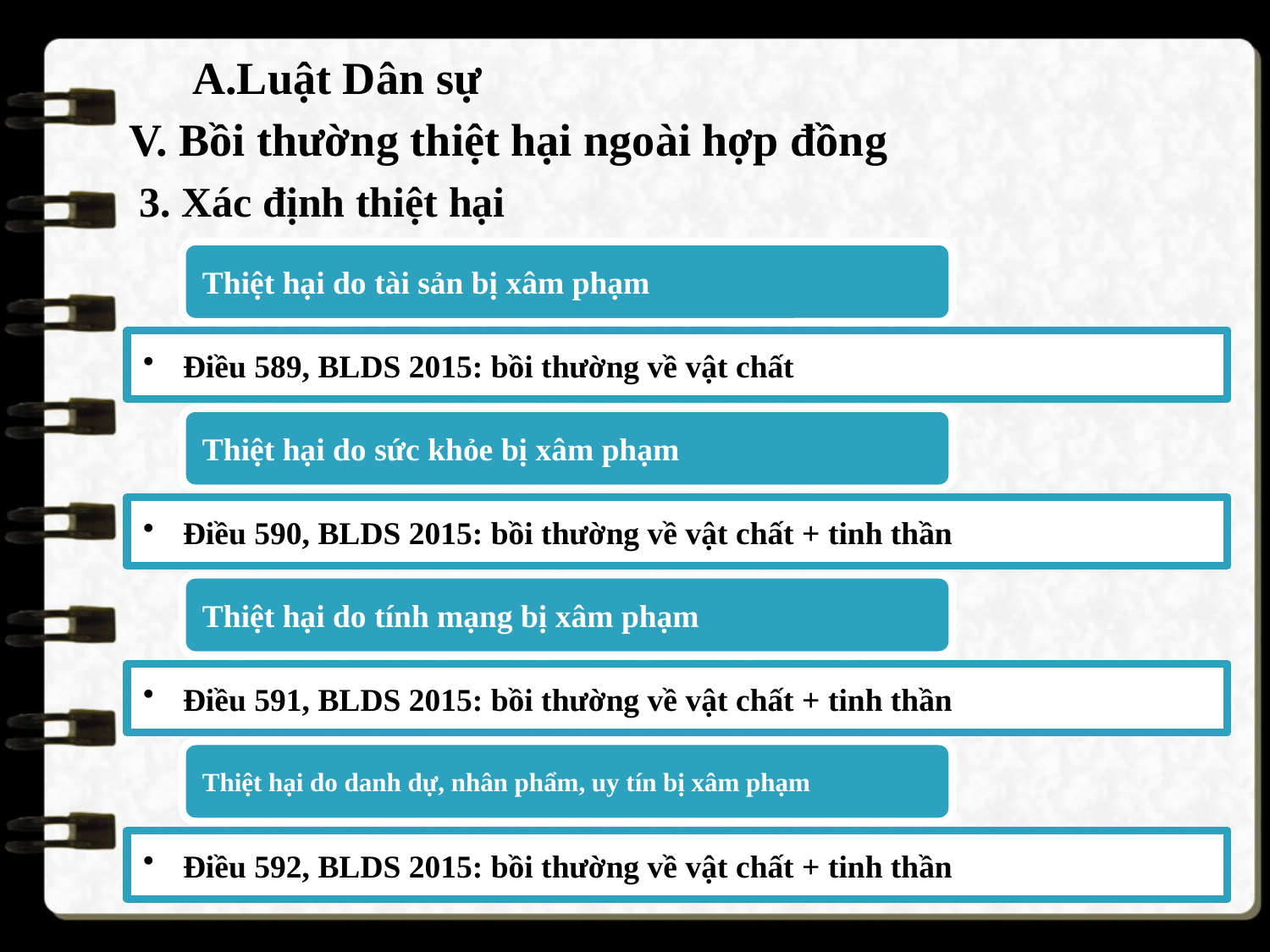

A.Luật Dân sự
V. Bồi thường thiệt hại ngoài hợp đồng
3. Xác định thiệt hại
Thiệt hại do tài sản bị xâm phạm
Thiệt hại do sức khỏe bị xâm phạm
Thiệt hại do tính mạng bị xâm phạm
Thiệt hại do danh dự, nhân phẩm, uy tín bị xâm phạm
Điều 589, BLDS 2015: bồi thường về vật chất
Điều 590, BLDS 2015: bồi thường về vật chất + tinh thần
Điều 591, BLDS 2015: bồi thường về vật chất + tinh thần
Điều 592, BLDS 2015: bồi thường về vật chất + tinh thần